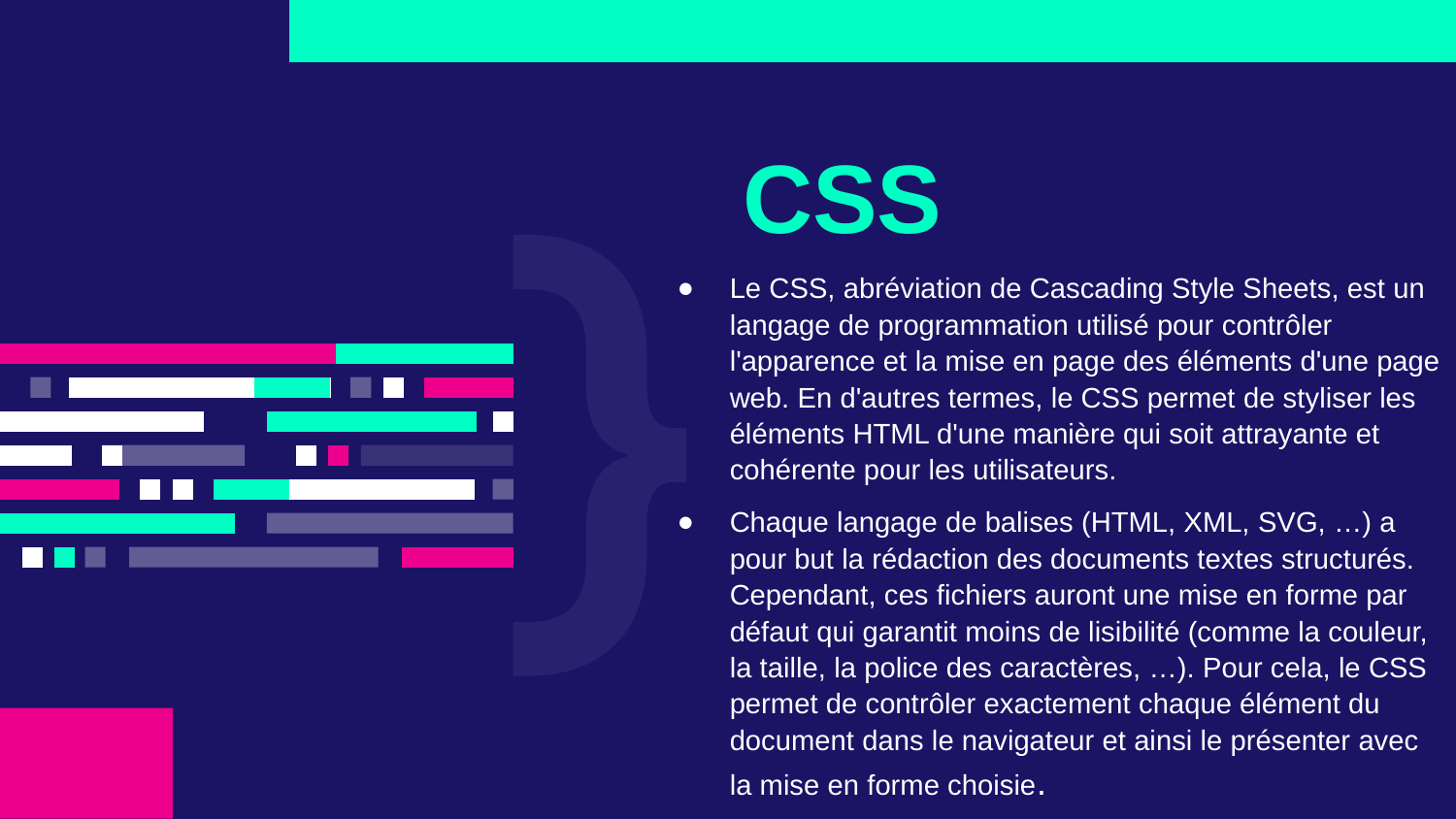

# CSS
Le CSS, abréviation de Cascading Style Sheets, est un langage de programmation utilisé pour contrôler l'apparence et la mise en page des éléments d'une page web. En d'autres termes, le CSS permet de styliser les éléments HTML d'une manière qui soit attrayante et cohérente pour les utilisateurs.
Chaque langage de balises (HTML, XML, SVG, …) a pour but la rédaction des documents textes structurés. Cependant, ces fichiers auront une mise en forme par défaut qui garantit moins de lisibilité (comme la couleur, la taille, la police des caractères, …). Pour cela, le CSS permet de contrôler exactement chaque élément du document dans le navigateur et ainsi le présenter avec la mise en forme choisie.